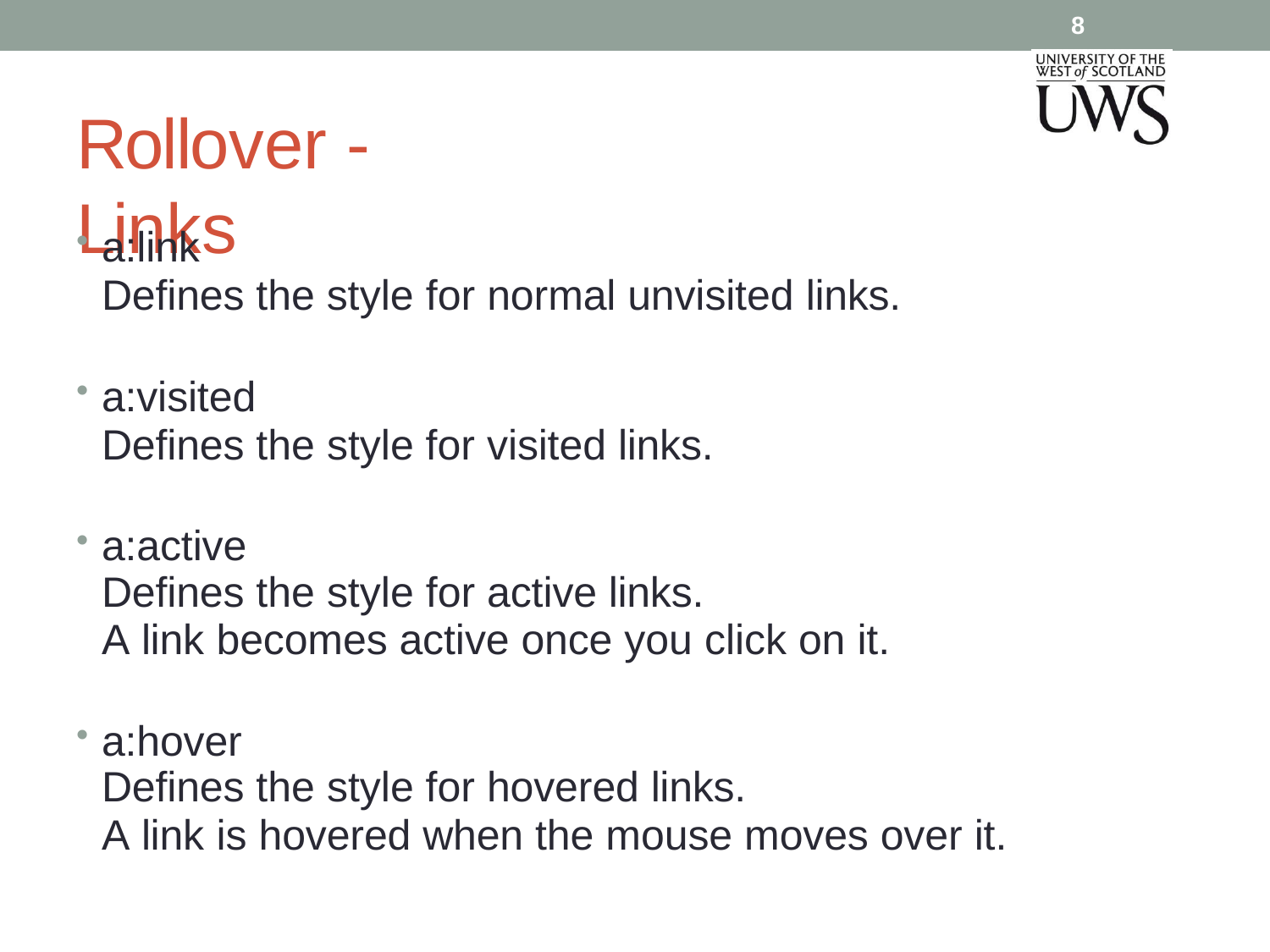

8
# Rollover - Links
a:link
Defines the style for normal unvisited links.

a:visited
Defines the style for visited links.

a:active
Defines the style for active links.
A link becomes active once you click on it.

a:hover
Defines the style for hovered links.
A link is hovered when the mouse moves over it.